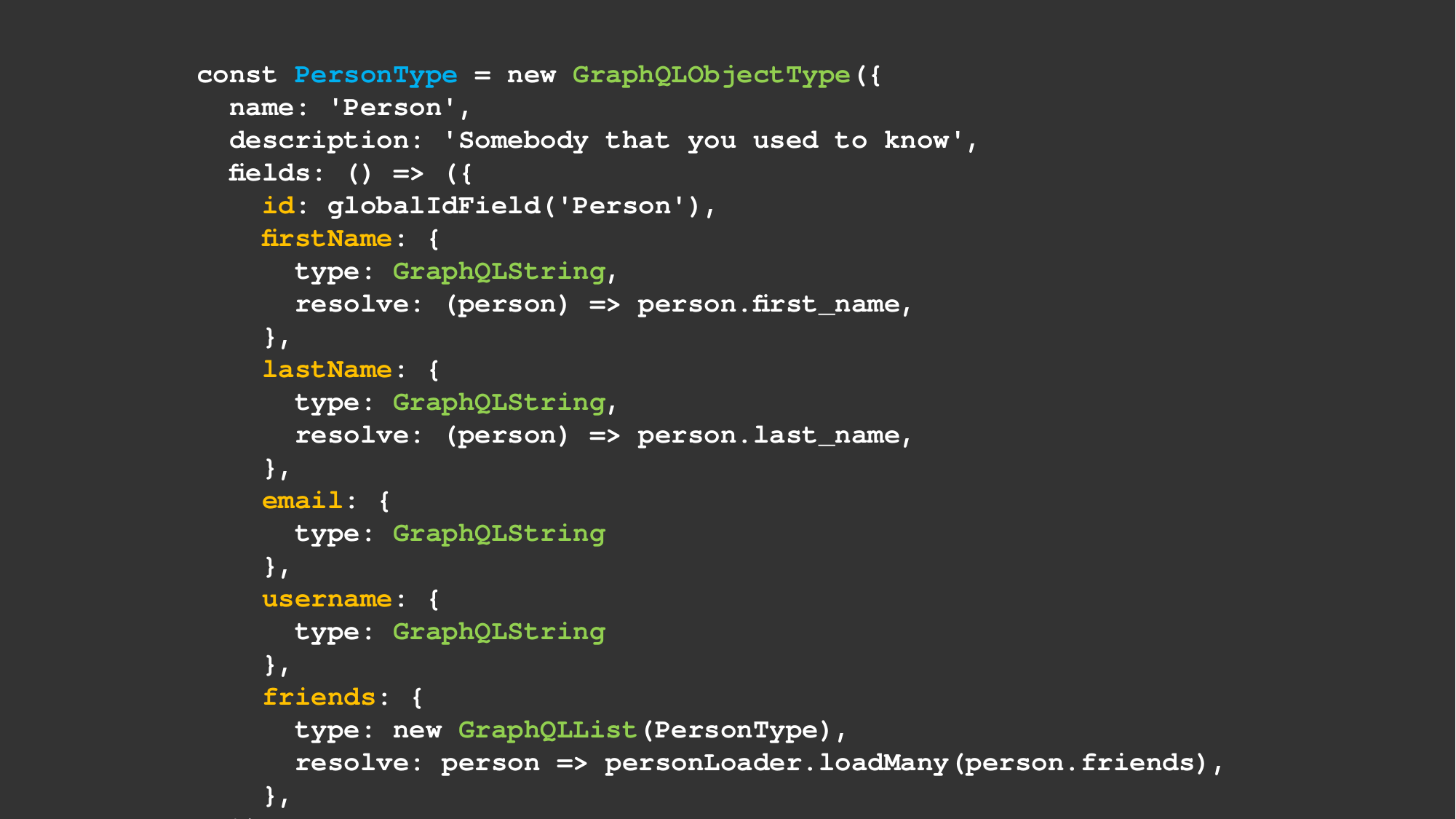

const PersonType = new GraphQLObjectType({
  name: 'Person',
  description: 'Somebody that you used to know',
  fields: () => ({
    id: globalIdField('Person'),
    firstName: {
      type: GraphQLString,
      resolve: (person) => person.first_name,
    },
    lastName: {
      type: GraphQLString,
      resolve: (person) => person.last_name,
    },
    email: {
      type: GraphQLString
    },
    username: {
      type: GraphQLString
    },
    friends: {
      type: new GraphQLList(PersonType),
      resolve: person => personLoader.loadMany(person.friends),
    },
  }),
  interfaces: [ nodeInterface ],
});